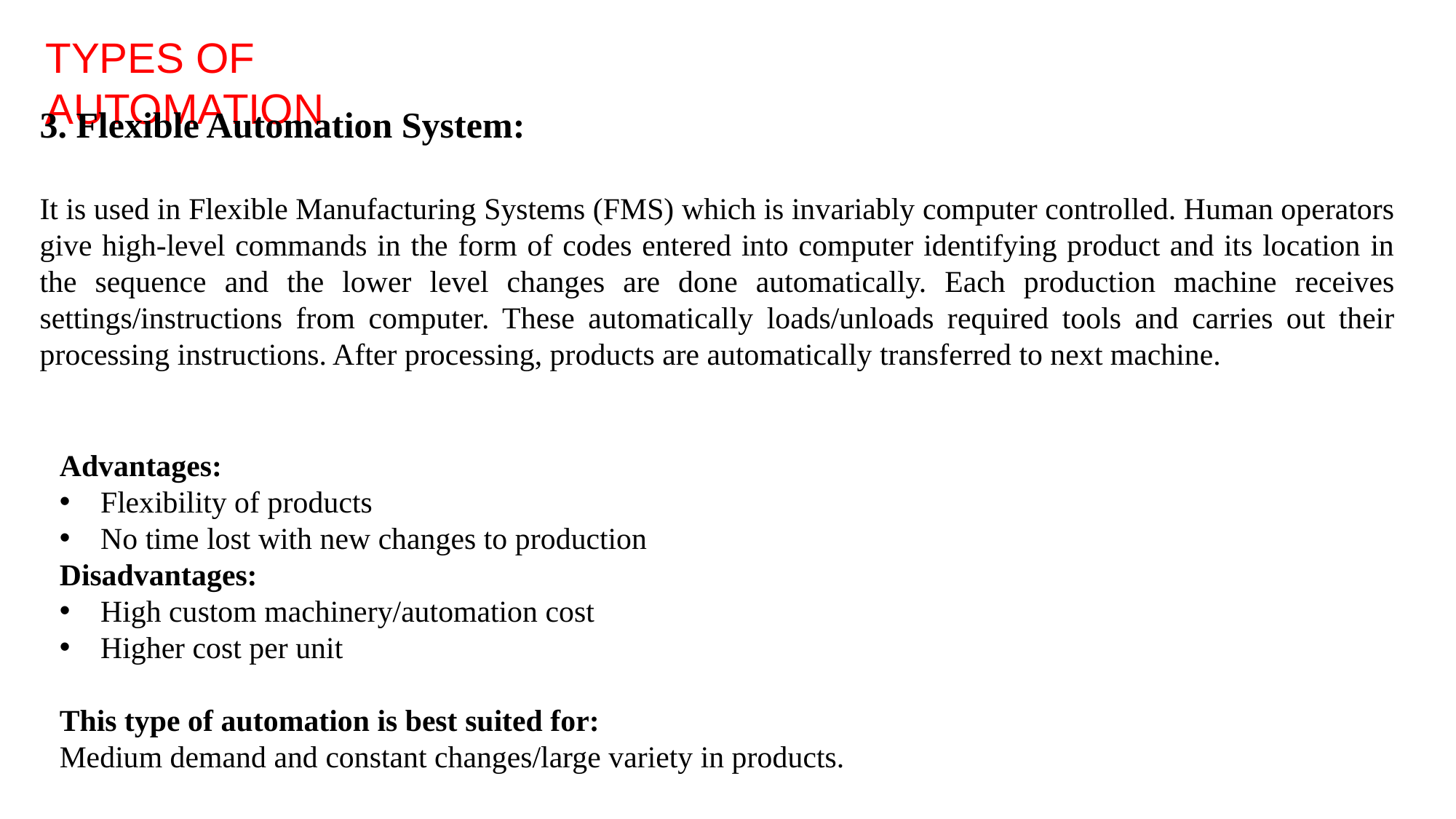

TYPES OF AUTOMATION
3. Flexible Automation System:

It is used in Flexible Manufacturing Systems (FMS) which is invariably computer controlled. Human operators give high-level commands in the form of codes entered into computer identifying product and its location in the sequence and the lower level changes are done automatically. Each production machine receives settings/instructions from computer. These automatically loads/unloads required tools and carries out their processing instructions. After processing, products are automatically transferred to next machine.
Advantages:
Flexibility of products
No time lost with new changes to production
Disadvantages:
High custom machinery/automation cost
Higher cost per unit

This type of automation is best suited for:
Medium demand and constant changes/large variety in products.
17